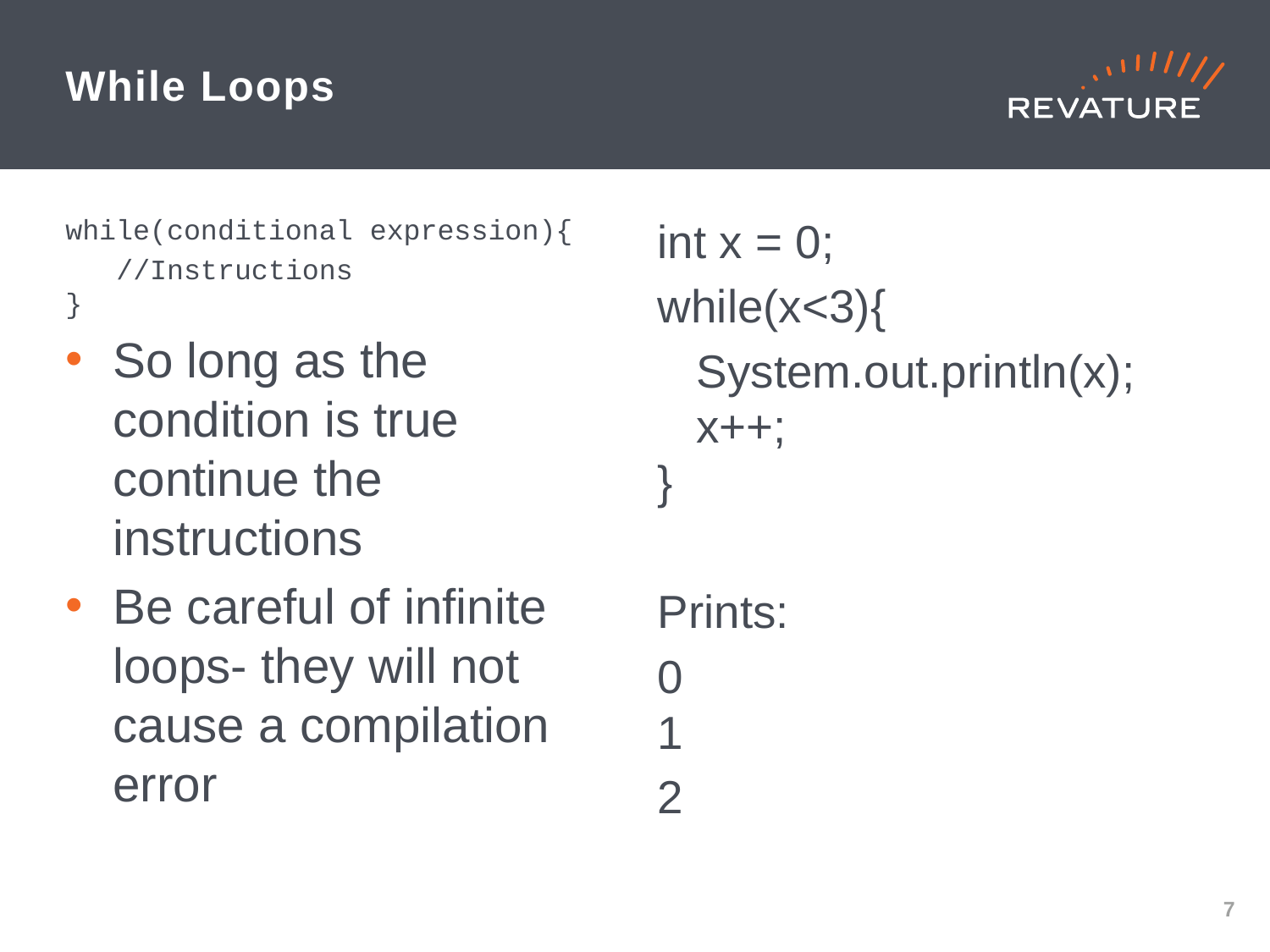

# While Loops
while(conditional expression){
   //Instructions
}
So long as the condition is true continue the instructions
Be careful of infinite loops- they will not cause a compilation error
int x = 0;
while(x<3){
   System.out.println(x);
   x++; 
}

Prints:
0
1
2
7